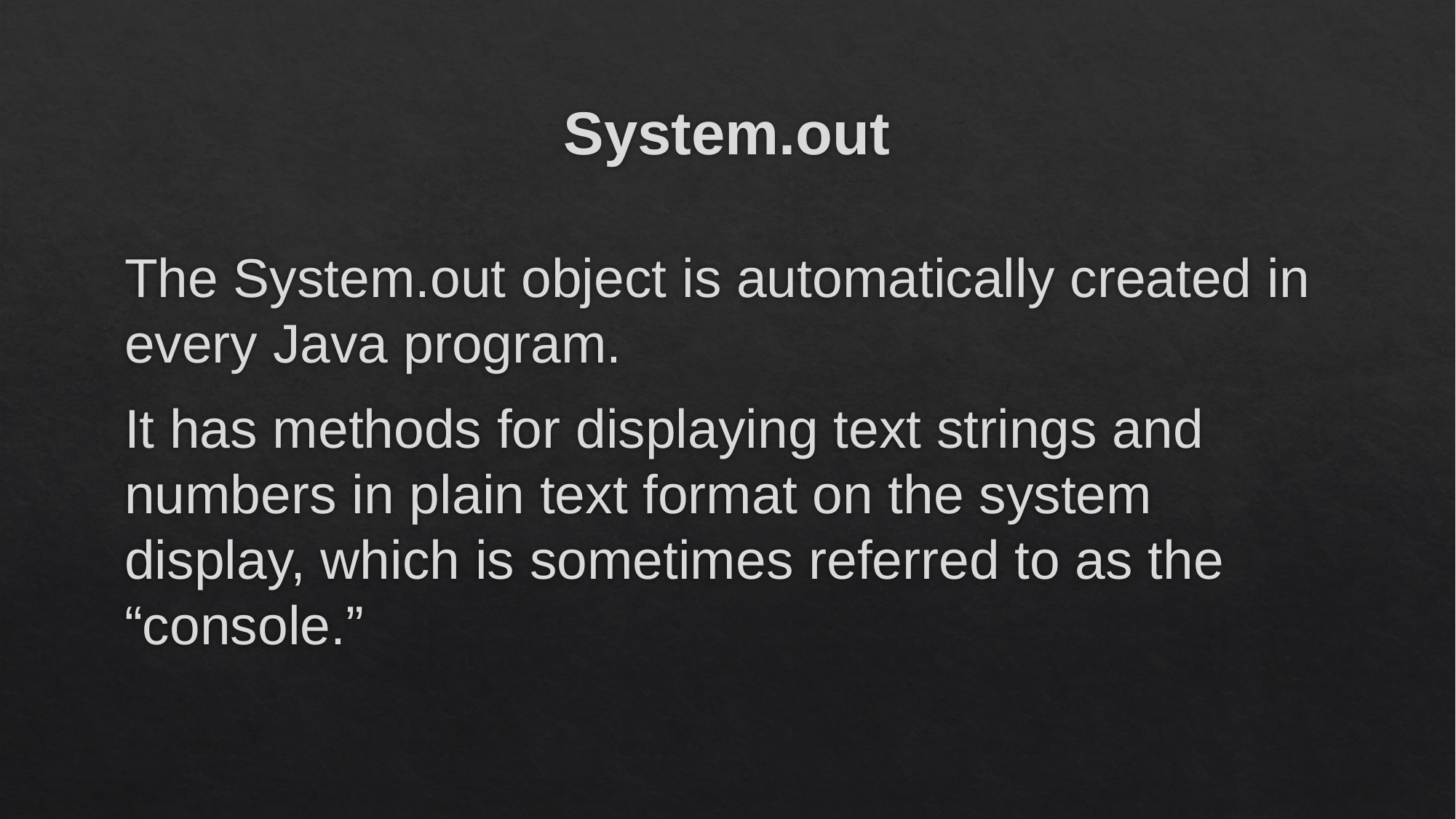

# System.out
The System.out object is automatically created in every Java program.
It has methods for displaying text strings and numbers in plain text format on the system display, which is sometimes referred to as the “console.”